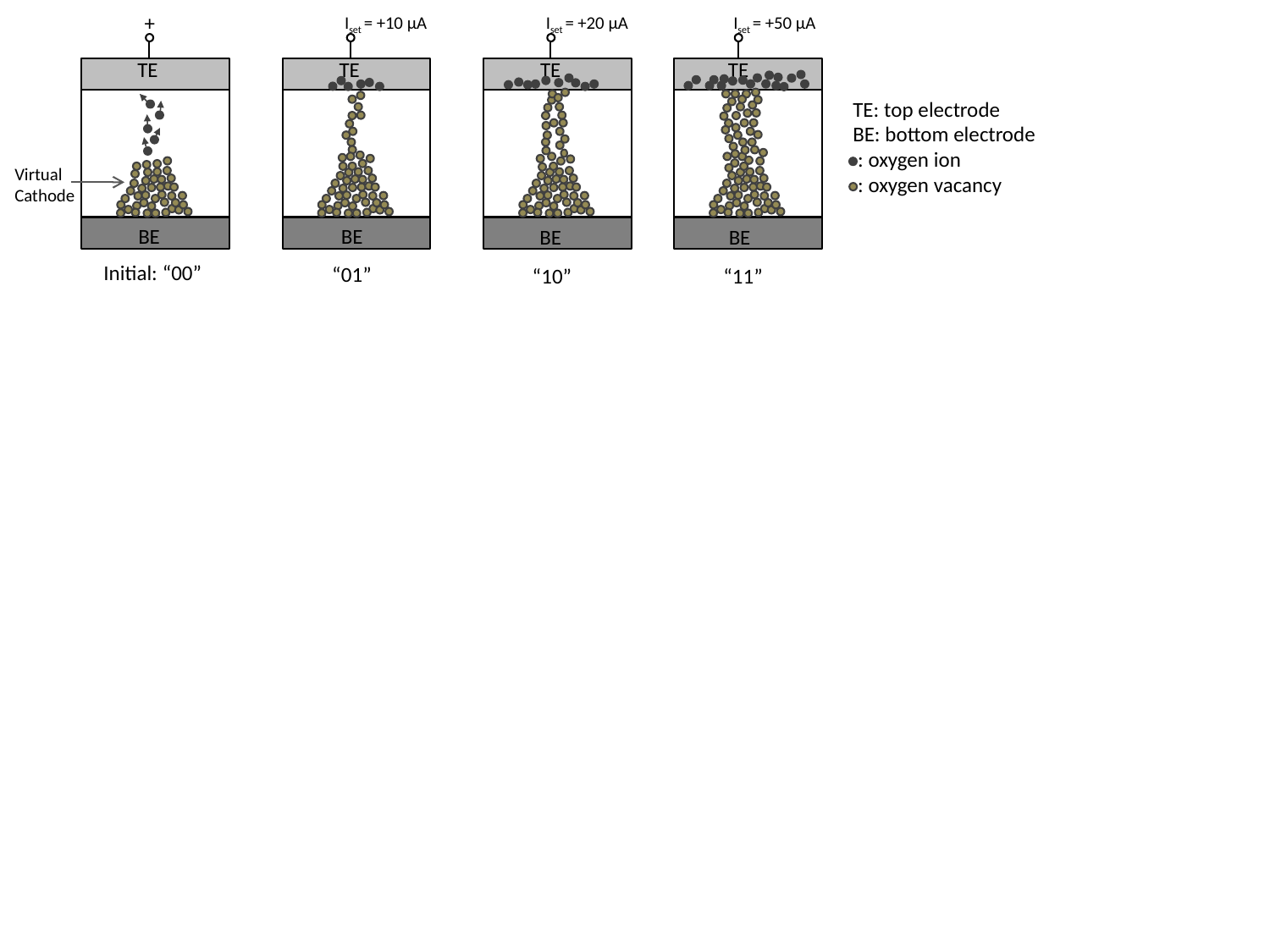

+
Iset = +10 µA
Iset = +20 µA
Iset = +50 µA

TE
TE
TE
TE

TE: top electrode
BE: bottom electrode
 : oxygen ion
 : oxygen vacancy

Virtual Cathode

BE
BE
BE
BE
Initial: “00”
          “01”
          “10”
          “11”